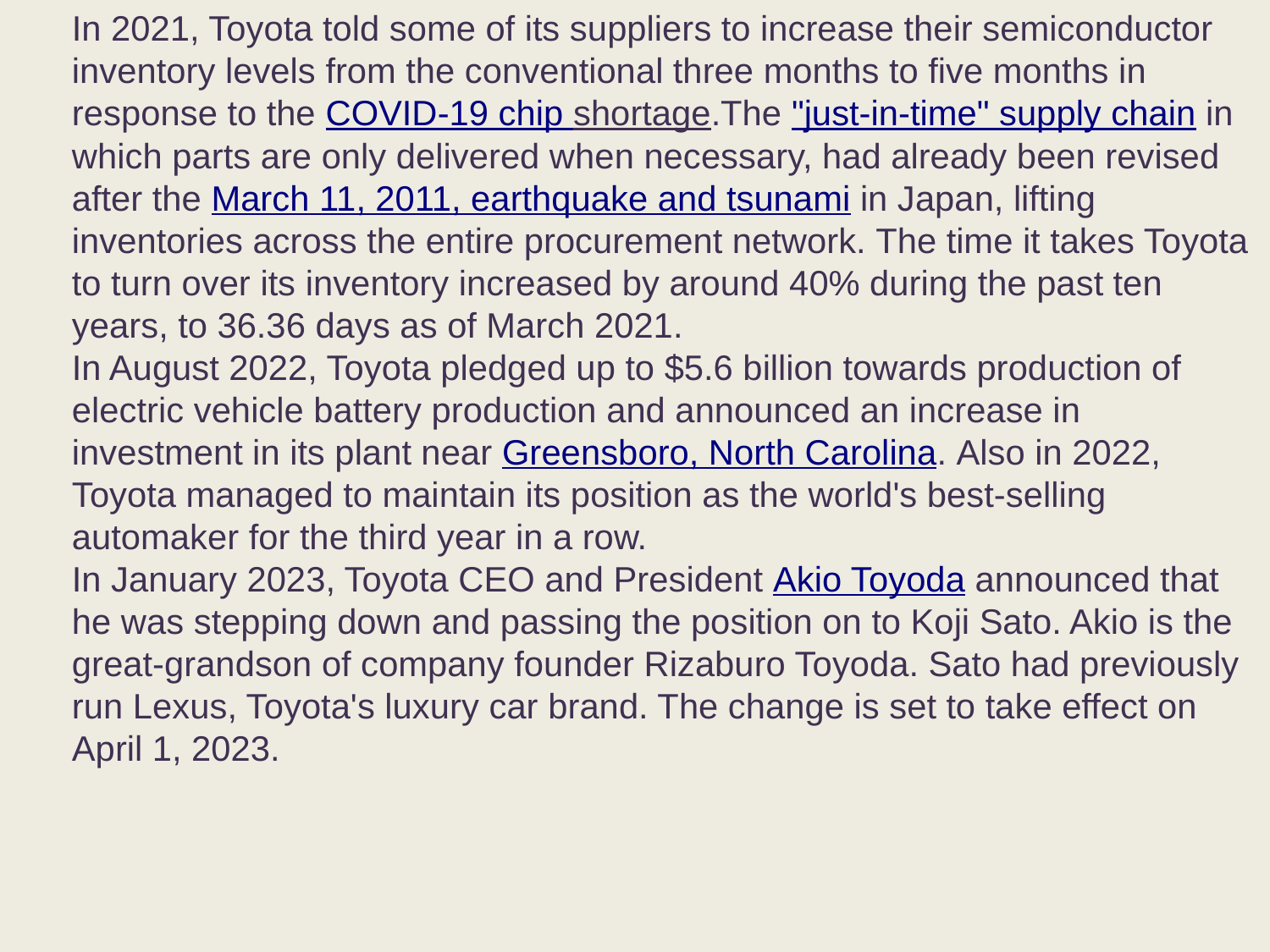

In 2021, Toyota told some of its suppliers to increase their semiconductor inventory levels from the conventional three months to five months in response to the COVID-19 chip shortage.The "just-in-time" supply chain in which parts are only delivered when necessary, had already been revised after the March 11, 2011, earthquake and tsunami in Japan, lifting inventories across the entire procurement network. The time it takes Toyota to turn over its inventory increased by around 40% during the past ten years, to 36.36 days as of March 2021.
In August 2022, Toyota pledged up to $5.6 billion towards production of electric vehicle battery production and announced an increase in investment in its plant near Greensboro, North Carolina. Also in 2022, Toyota managed to maintain its position as the world's best-selling automaker for the third year in a row.
In January 2023, Toyota CEO and President Akio Toyoda announced that he was stepping down and passing the position on to Koji Sato. Akio is the great-grandson of company founder Rizaburo Toyoda. Sato had previously run Lexus, Toyota's luxury car brand. The change is set to take effect on April 1, 2023.